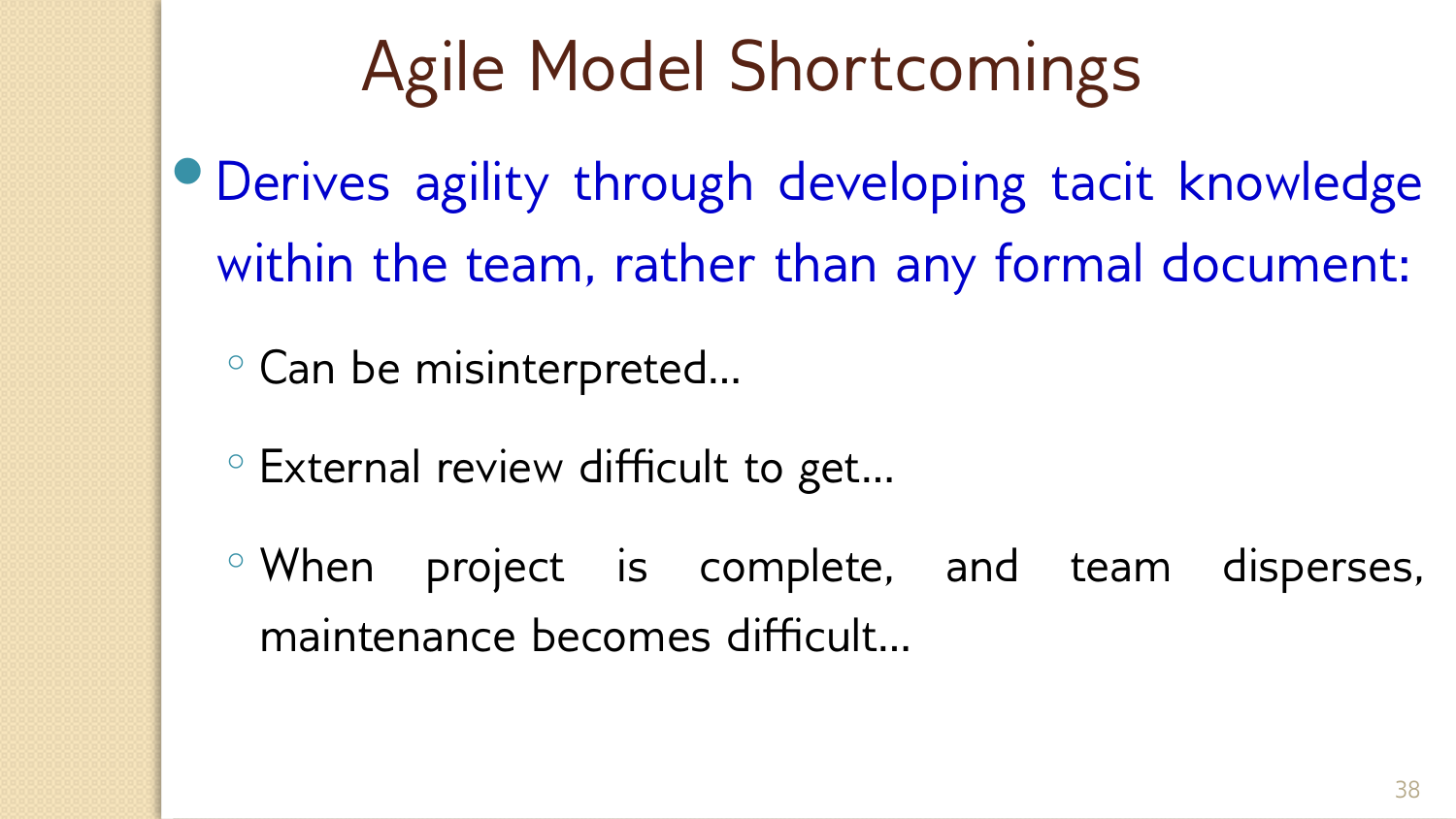

Agile Model Shortcomings
Derives agility through developing tacit knowledge within the team, rather than any formal document:
Can be misinterpreted…
External review difficult to get…
When project is complete, and team disperses, maintenance becomes difficult…
38